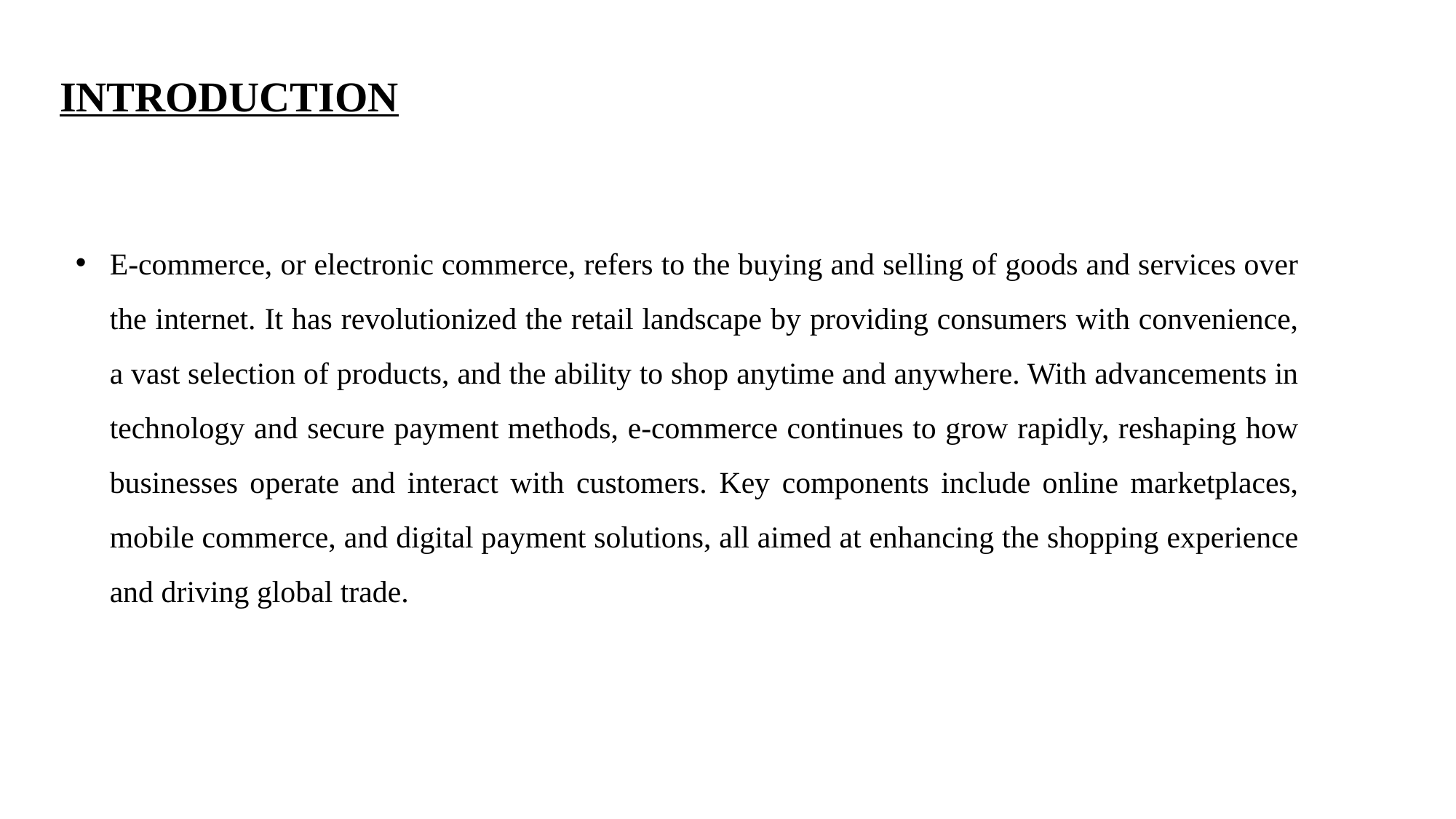

INTRODUCTION
E-commerce, or electronic commerce, refers to the buying and selling of goods and services over the internet. It has revolutionized the retail landscape by providing consumers with convenience, a vast selection of products, and the ability to shop anytime and anywhere. With advancements in technology and secure payment methods, e-commerce continues to grow rapidly, reshaping how businesses operate and interact with customers. Key components include online marketplaces, mobile commerce, and digital payment solutions, all aimed at enhancing the shopping experience and driving global trade.